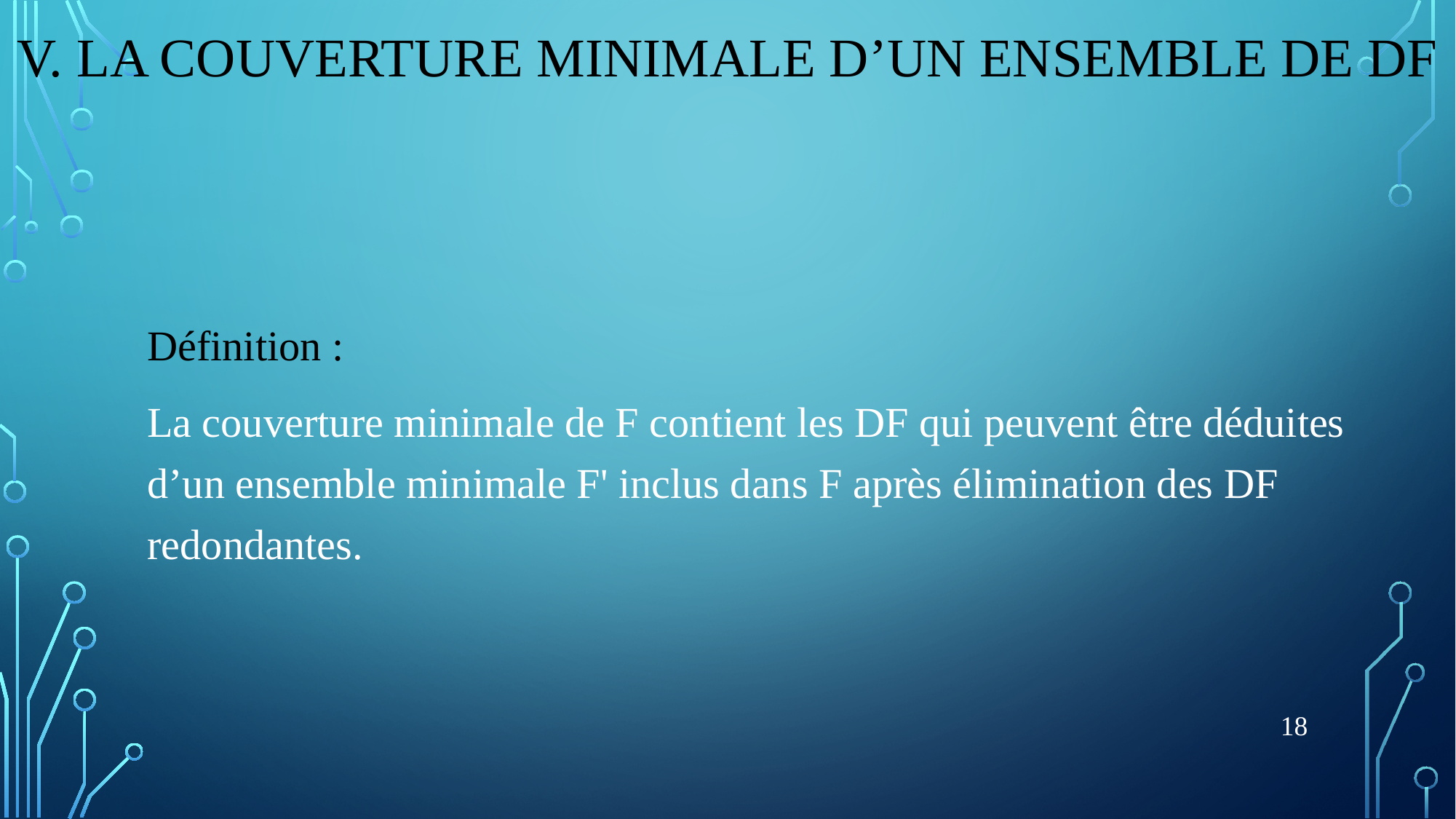

V. La Couverture minimale d’un ensemble de DF
Définition :
La couverture minimale de F contient les DF qui peuvent être déduites d’un ensemble minimale F' inclus dans F après élimination des DF redondantes.
18